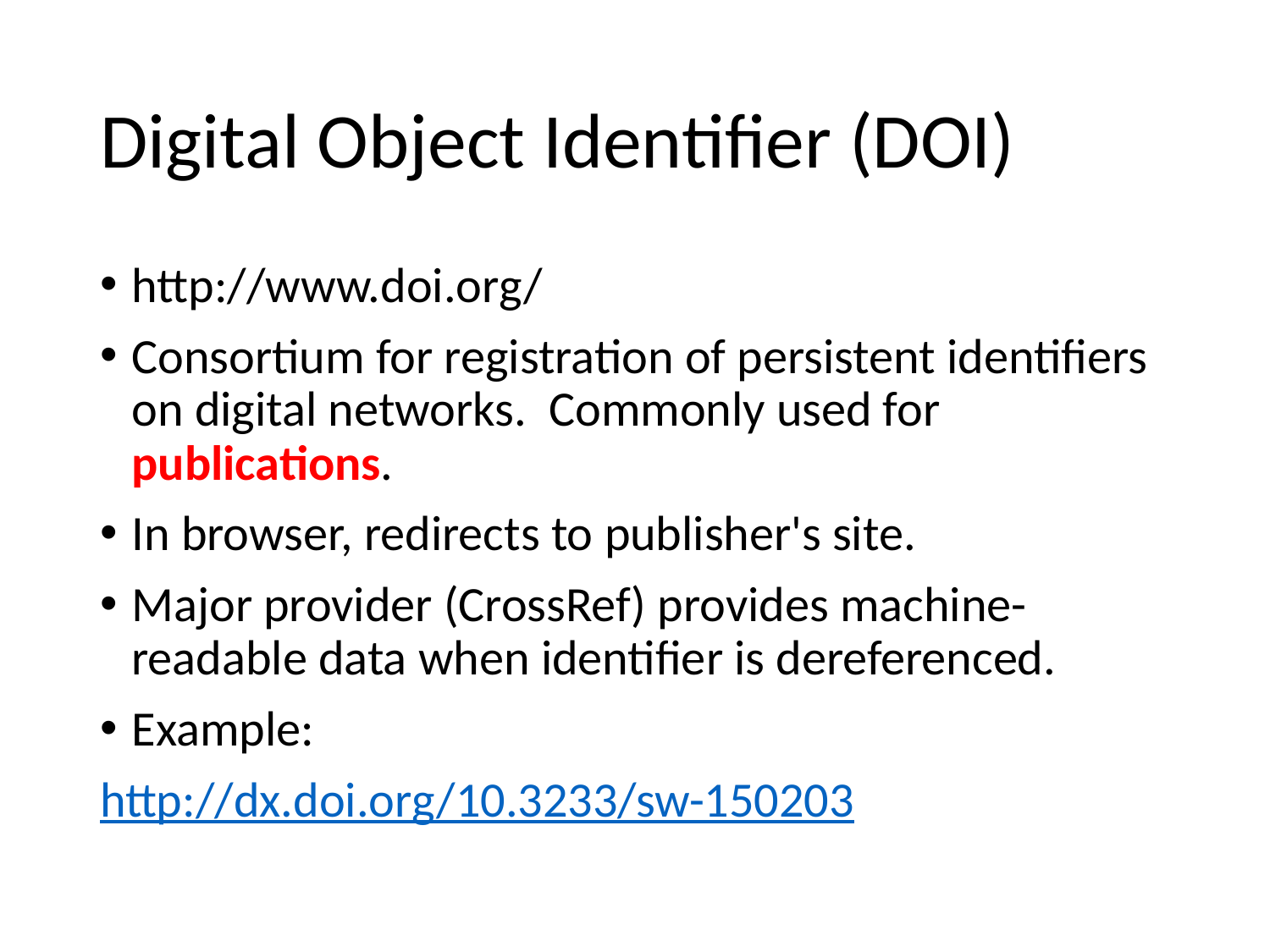

# Digital Object Identifier (DOI)
http://www.doi.org/
Consortium for registration of persistent identifiers on digital networks.  Commonly used for publications.
In browser, redirects to publisher's site.
Major provider (CrossRef) provides machine-readable data when identifier is dereferenced.
Example:
http://dx.doi.org/10.3233/sw-150203